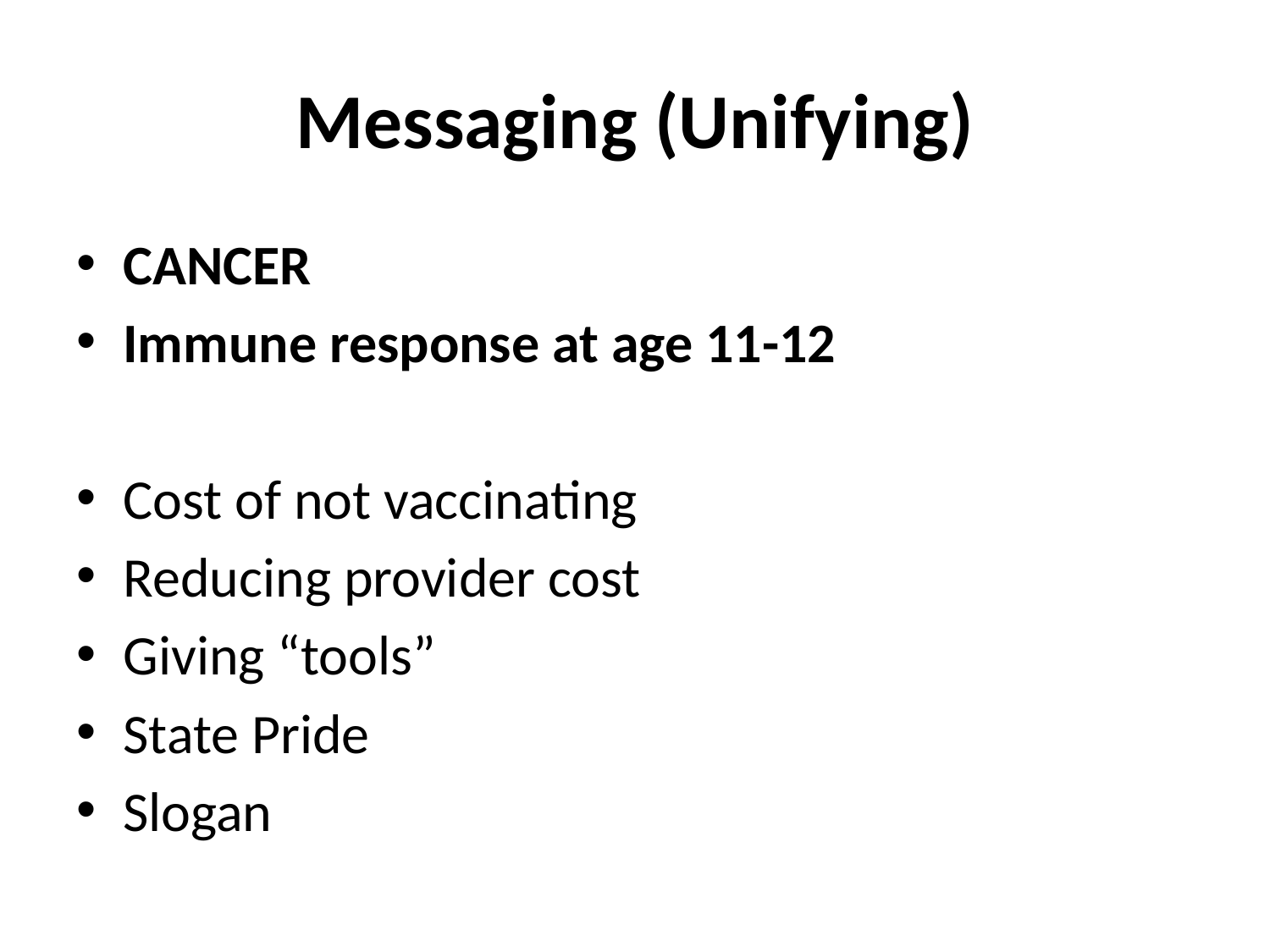

# Messaging (Unifying)
CANCER
Immune response at age 11-12

Cost of not vaccinating
Reducing provider cost
Giving “tools”
State Pride
Slogan